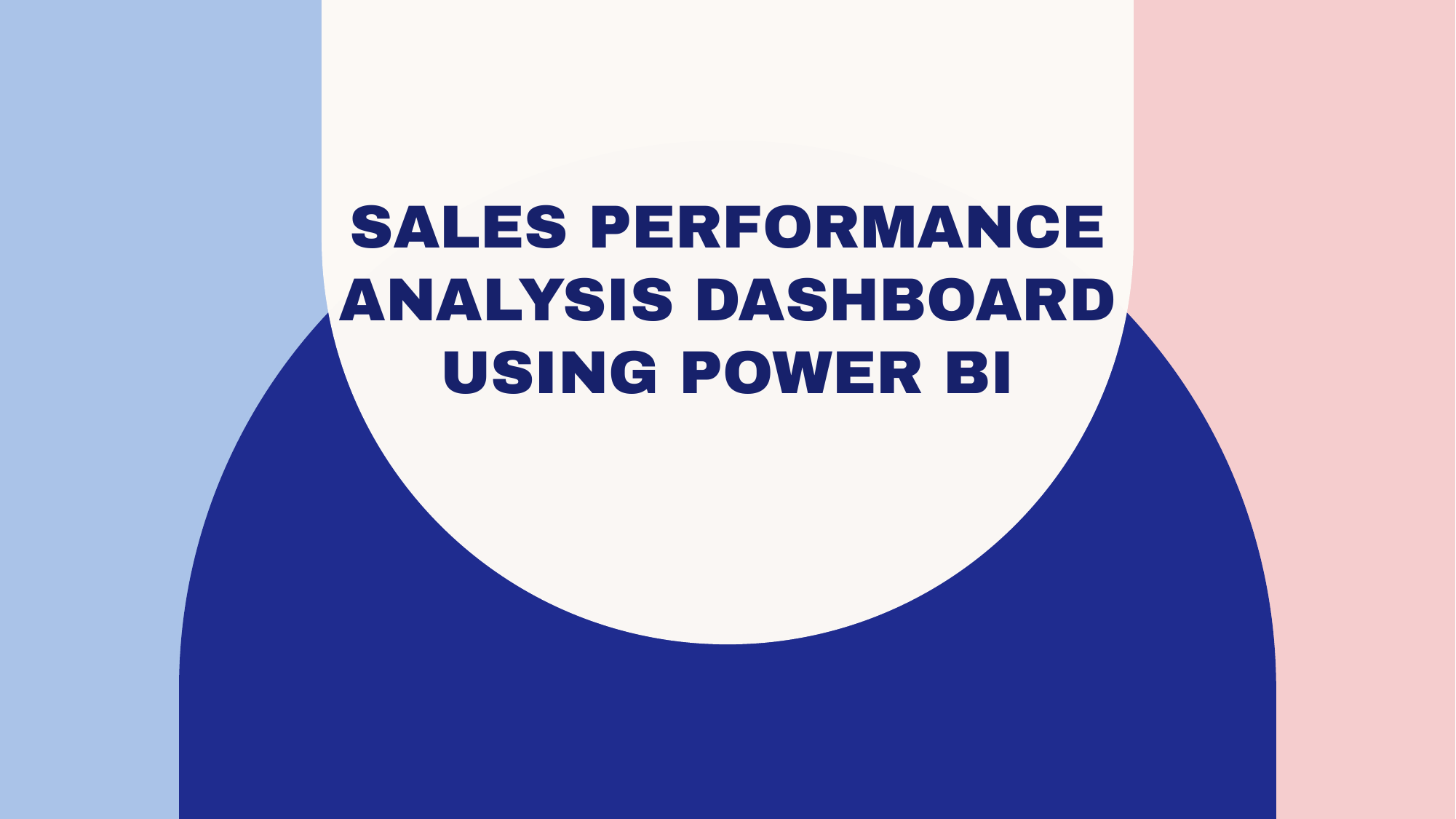

# Sales Performance Analysis Dashboard using Power Bi